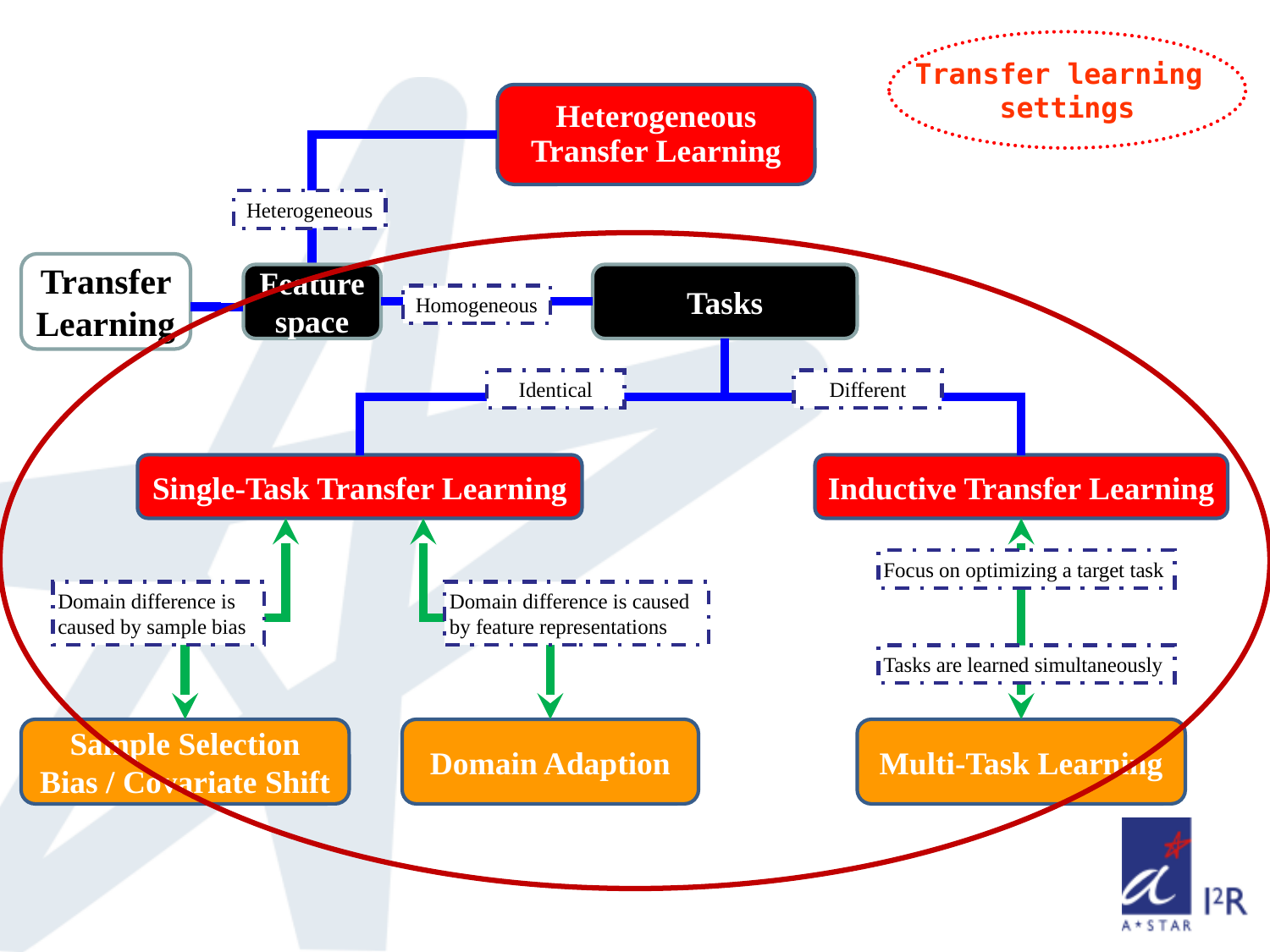

Transfer learning
settings
Heterogeneous Transfer Learning
Heterogeneous

Transfer Learning
Feature space
Tasks
Homogeneous
Identical
Different
Single-Task Transfer Learning
Inductive Transfer Learning
Focus on optimizing a target task
Domain difference is caused by sample bias
Domain difference is caused by feature representations
Tasks are learned simultaneously
Sample Selection Bias / Covariate Shift
Domain Adaption
Multi-Task Learning